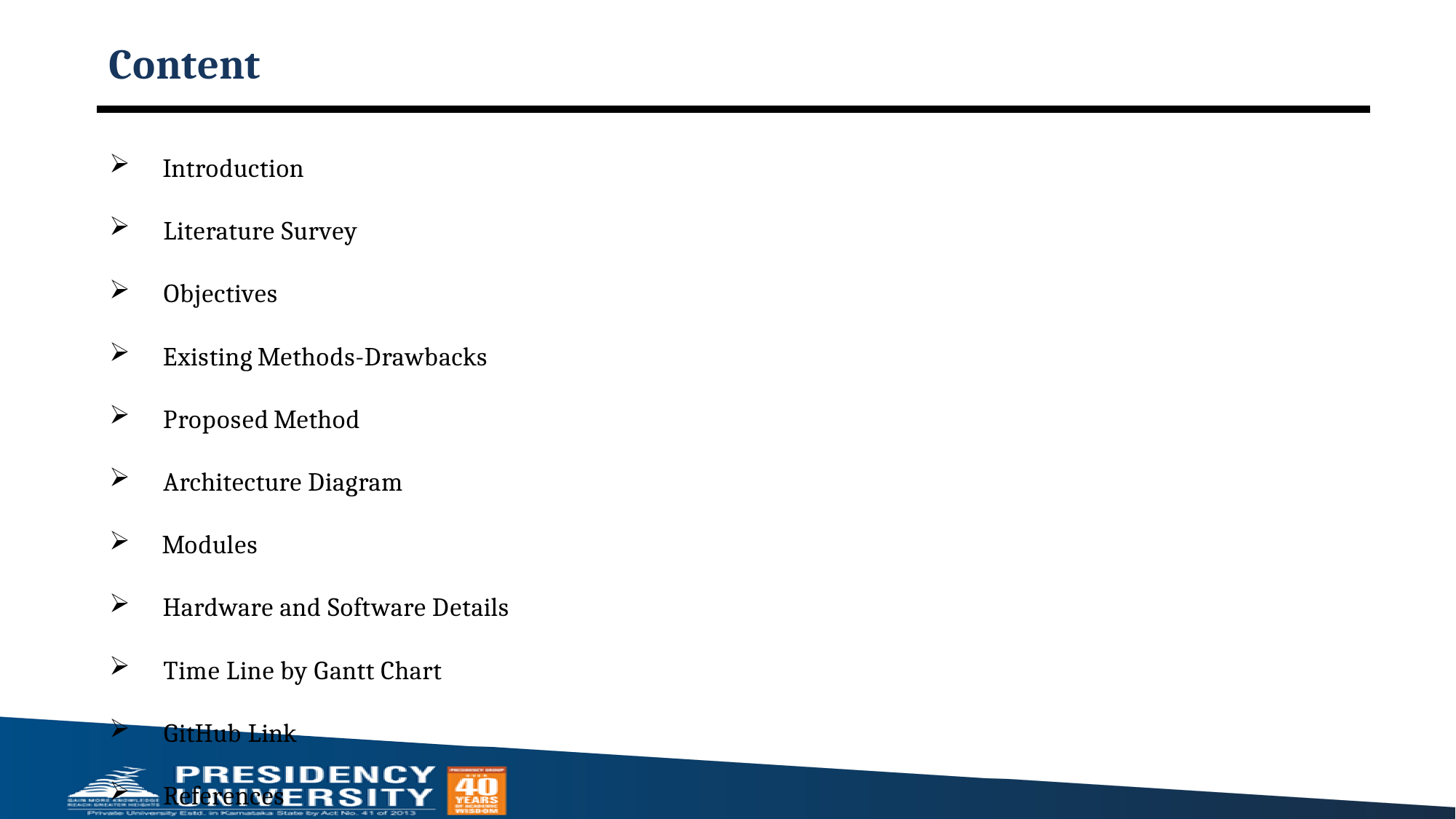

# Content
Introduction
Literature Survey
Objectives
Existing Methods-Drawbacks
Proposed Method
Architecture Diagram
Modules
Hardware and Software Details
Time Line by Gantt Chart
GitHub Link
References